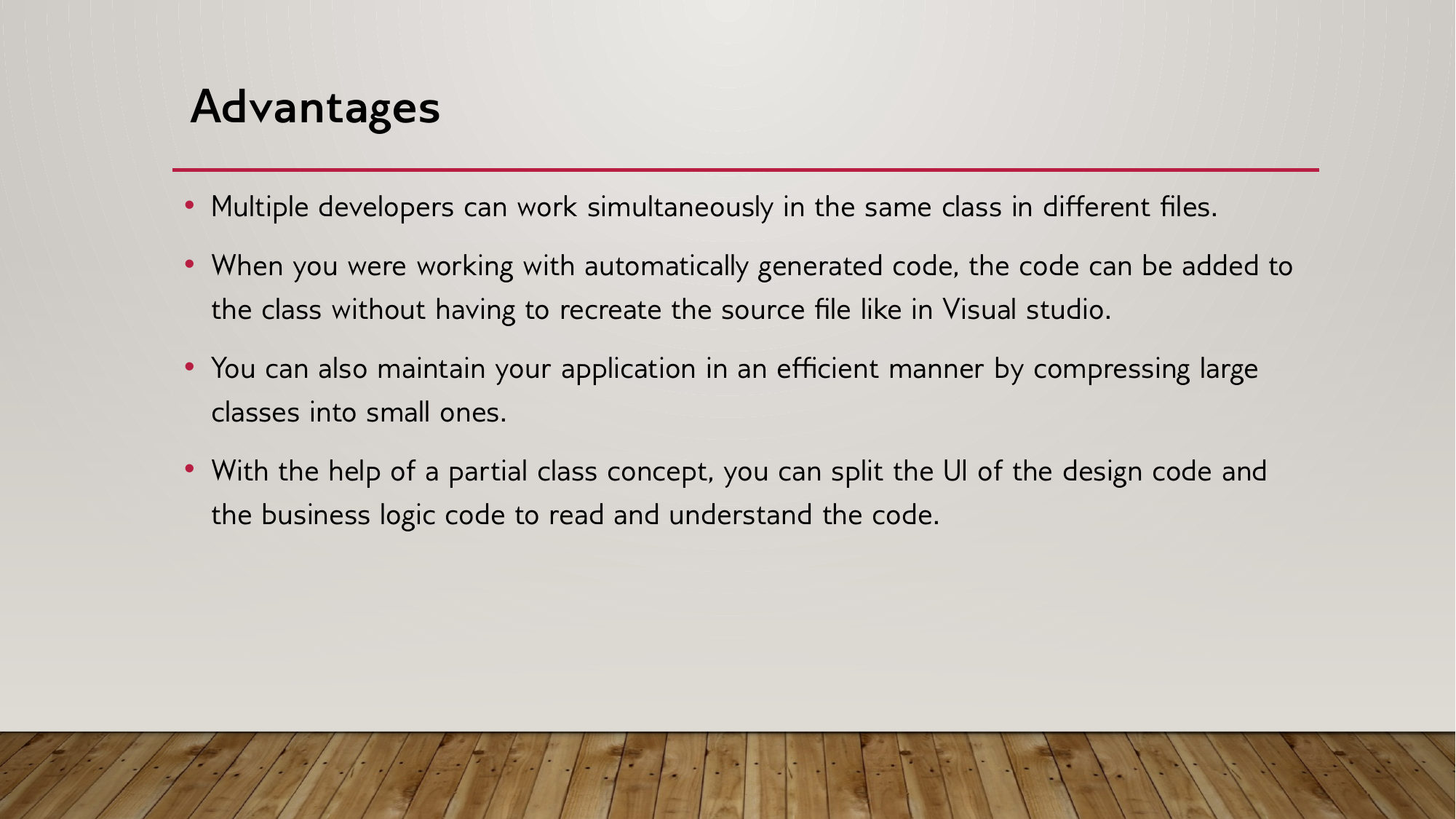

# Advantages
Multiple developers can work simultaneously in the same class in different files.
When you were working with automatically generated code, the code can be added to the class without having to recreate the source file like in Visual studio.
You can also maintain your application in an efficient manner by compressing large classes into small ones.
With the help of a partial class concept, you can split the UI of the design code and the business logic code to read and understand the code.